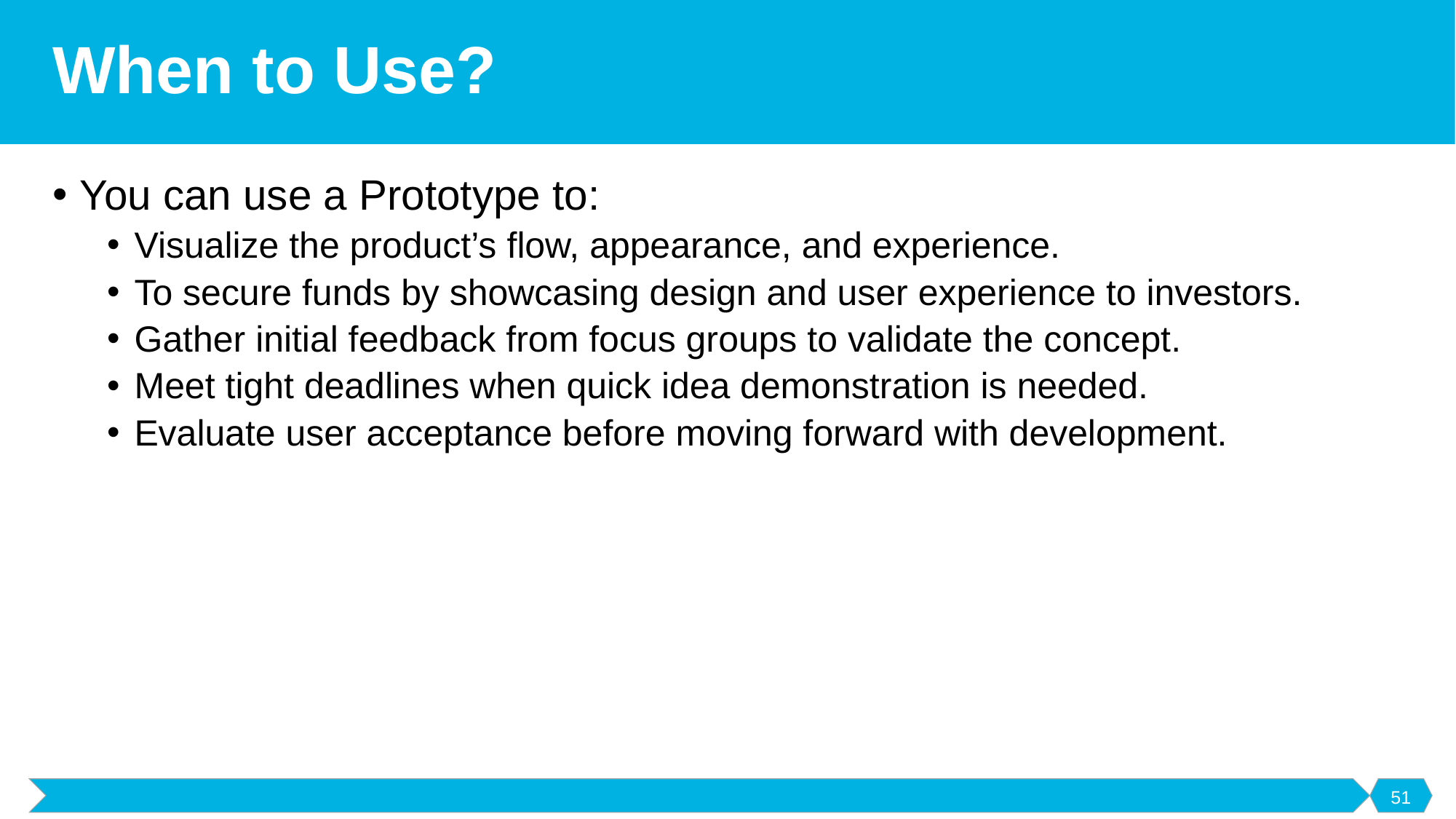

# When to Use?
You can use a Prototype to:
Visualize the product’s flow, appearance, and experience.
To secure funds by showcasing design and user experience to investors.
Gather initial feedback from focus groups to validate the concept.
Meet tight deadlines when quick idea demonstration is needed.
Evaluate user acceptance before moving forward with development.
51